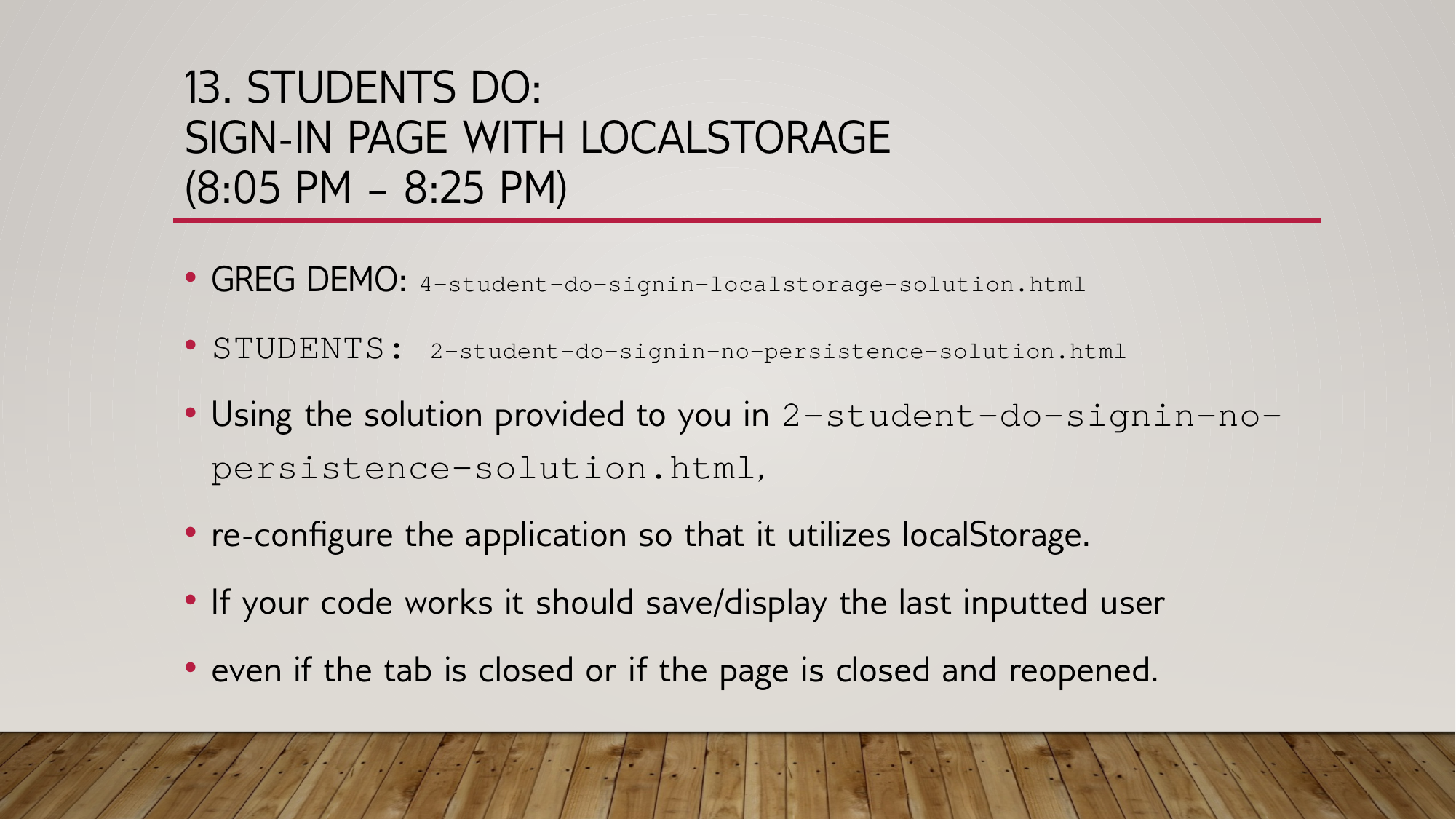

# 13. Students Do: Sign-in Page with localStorage (8:05 PM – 8:25 PM)
GREG DEMO: 4-student-do-signin-localstorage-solution.html
STUDENTS: 2-student-do-signin-no-persistence-solution.html
Using the solution provided to you in 2-student-do-signin-no-persistence-solution.html,
re-configure the application so that it utilizes localStorage.
If your code works it should save/display the last inputted user
even if the tab is closed or if the page is closed and reopened.